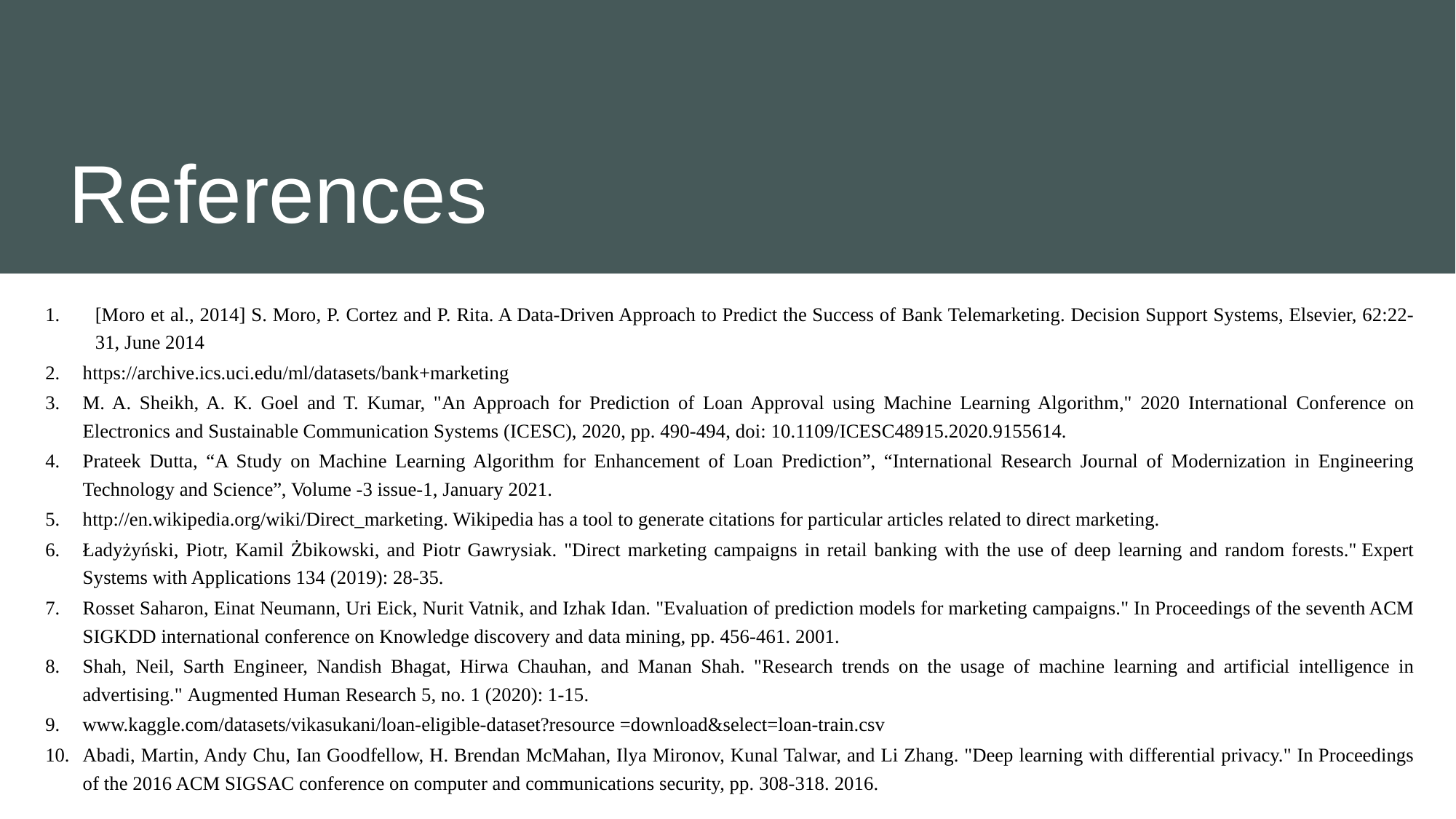

# References
[Moro et al., 2014] S. Moro, P. Cortez and P. Rita. A Data-Driven Approach to Predict the Success of Bank Telemarketing. Decision Support Systems, Elsevier, 62:22-31, June 2014
https://archive.ics.uci.edu/ml/datasets/bank+marketing
M. A. Sheikh, A. K. Goel and T. Kumar, "An Approach for Prediction of Loan Approval using Machine Learning Algorithm," 2020 International Conference on Electronics and Sustainable Communication Systems (ICESC), 2020, pp. 490-494, doi: 10.1109/ICESC48915.2020.9155614.
Prateek Dutta, “A Study on Machine Learning Algorithm for Enhancement of Loan Prediction”, “International Research Journal of Modernization in Engineering Technology and Science”, Volume -3 issue-1, January 2021.
http://en.wikipedia.org/wiki/Direct_marketing. Wikipedia has a tool to generate citations for particular articles related to direct marketing.
Ładyżyński, Piotr, Kamil Żbikowski, and Piotr Gawrysiak. "Direct marketing campaigns in retail banking with the use of deep learning and random forests." Expert Systems with Applications 134 (2019): 28-35.
Rosset Saharon, Einat Neumann, Uri Eick, Nurit Vatnik, and Izhak Idan. "Evaluation of prediction models for marketing campaigns." In Proceedings of the seventh ACM SIGKDD international conference on Knowledge discovery and data mining, pp. 456-461. 2001.
Shah, Neil, Sarth Engineer, Nandish Bhagat, Hirwa Chauhan, and Manan Shah. "Research trends on the usage of machine learning and artificial intelligence in advertising." Augmented Human Research 5, no. 1 (2020): 1-15.
www.kaggle.com/datasets/vikasukani/loan-eligible-dataset?resource =download&select=loan-train.csv
Abadi, Martin, Andy Chu, Ian Goodfellow, H. Brendan McMahan, Ilya Mironov, Kunal Talwar, and Li Zhang. "Deep learning with differential privacy." In Proceedings of the 2016 ACM SIGSAC conference on computer and communications security, pp. 308-318. 2016.